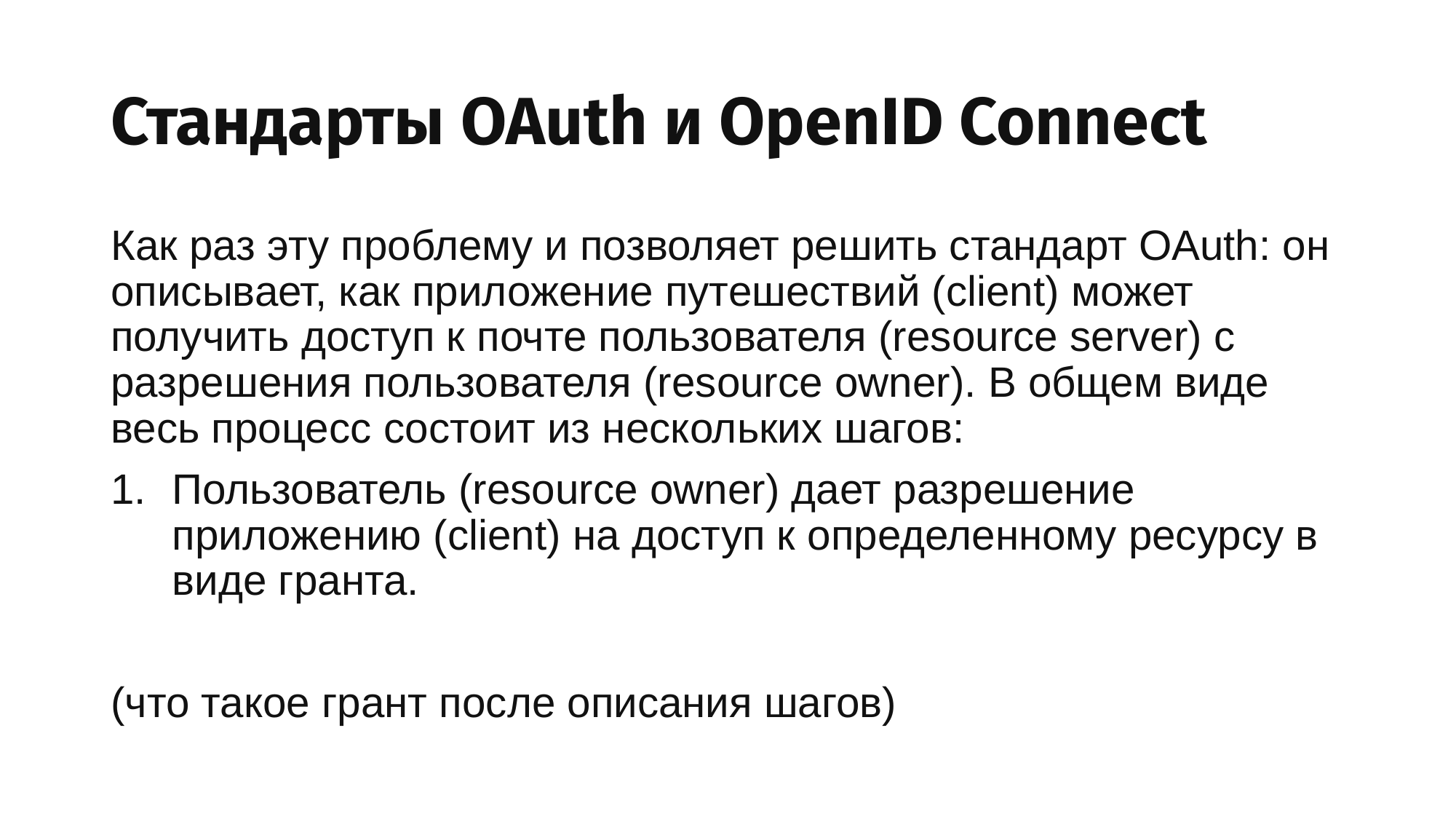

# Стандарты OAuth и OpenID Connect
Как раз эту проблему и позволяет решить стандарт OAuth: он описывает, как приложение путешествий (client) может получить доступ к почте пользователя (resource server) с разрешения пользователя (resource owner). В общем виде весь процесс состоит из нескольких шагов:
Пользователь (resource owner) дает разрешение приложению (client) на доступ к определенному ресурсу в виде гранта.

(что такое грант после описания шагов)